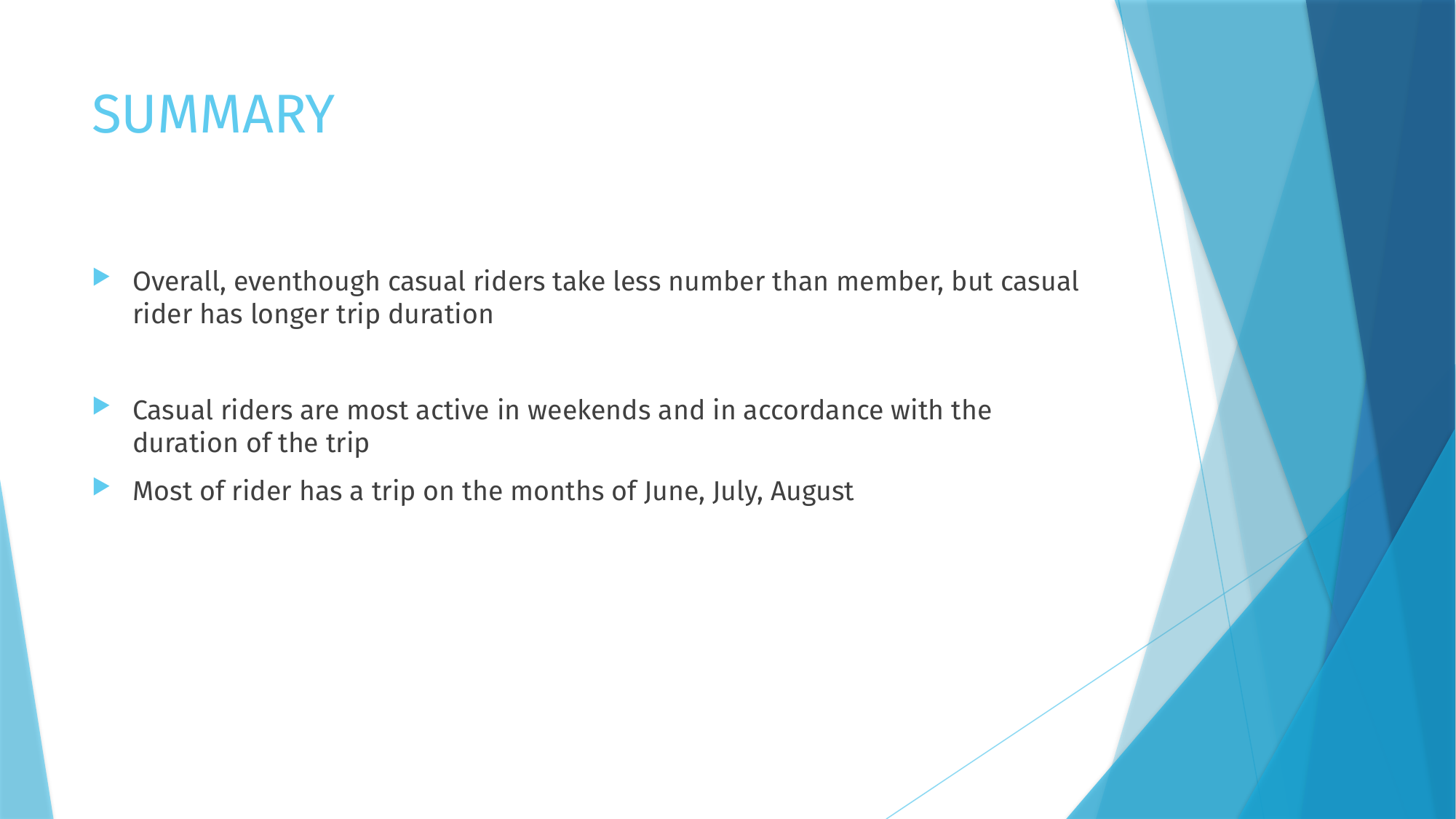

# SUMMARY
Overall, eventhough casual riders take less number than member, but casual rider has longer trip duration

Casual riders are most active in weekends and in accordance with the duration of the trip
Most of rider has a trip on the months of June, July, August